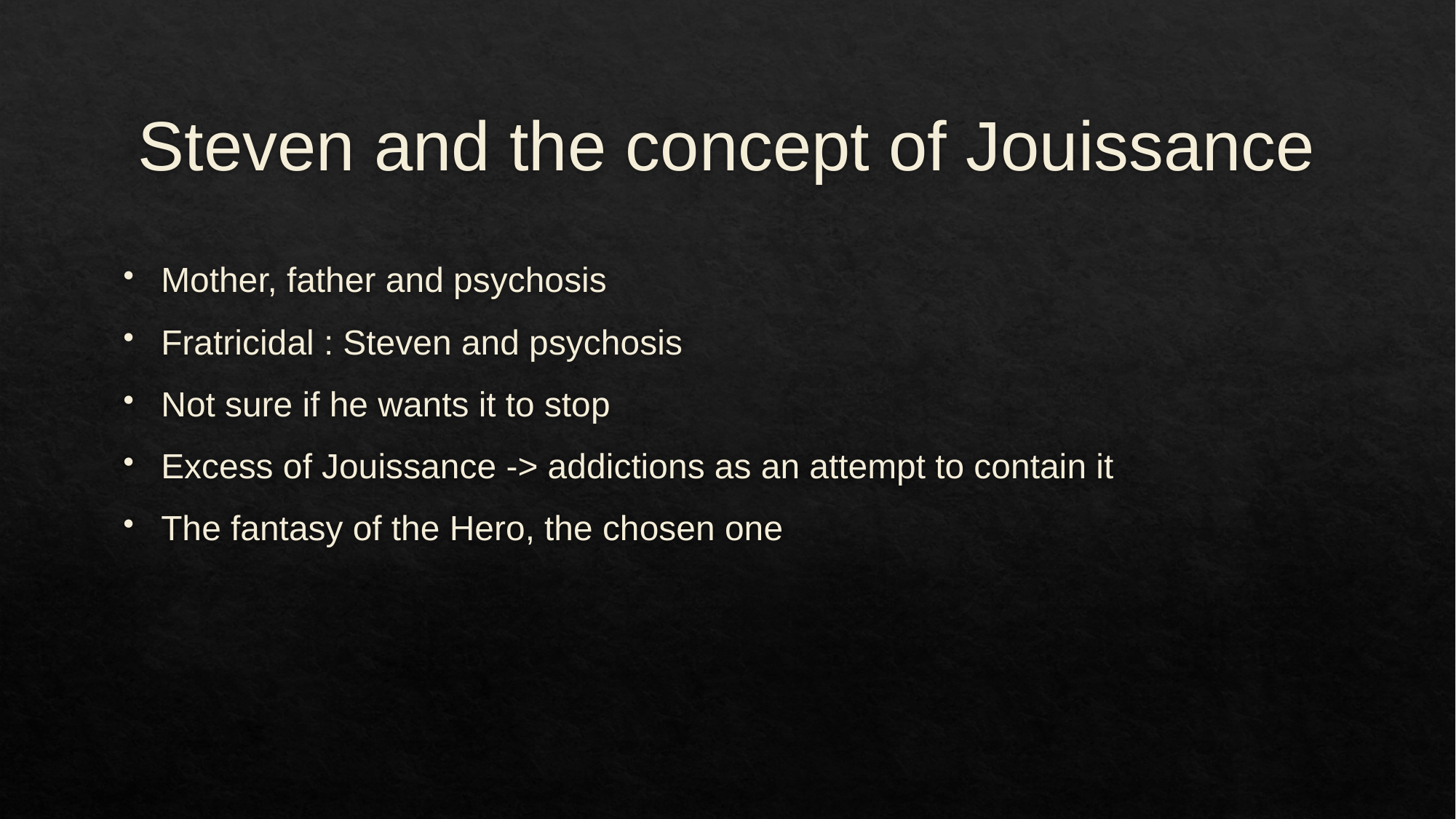

# Steven and the concept of Jouissance
Mother, father and psychosis
Fratricidal : Steven and psychosis
Not sure if he wants it to stop
Excess of Jouissance -> addictions as an attempt to contain it
The fantasy of the Hero, the chosen one